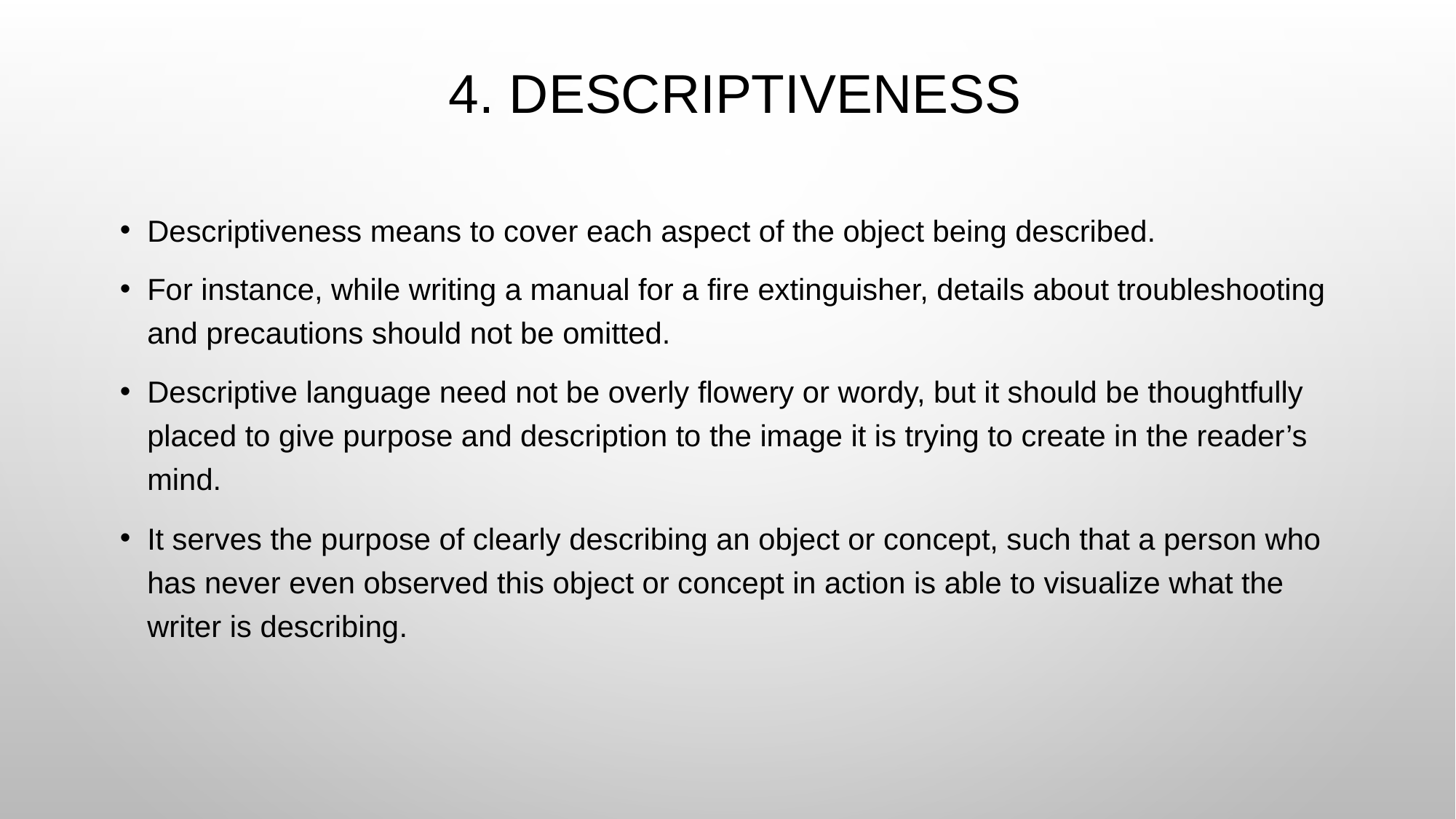

# 4. Descriptiveness

Descriptiveness means to cover each aspect of the object being described.
For instance, while writing a manual for a fire extinguisher, details about troubleshooting and precautions should not be omitted.
Descriptive language need not be overly flowery or wordy, but it should be thoughtfully placed to give purpose and description to the image it is trying to create in the reader’s mind.
It serves the purpose of clearly describing an object or concept, such that a person who has never even observed this object or concept in action is able to visualize what the writer is describing.